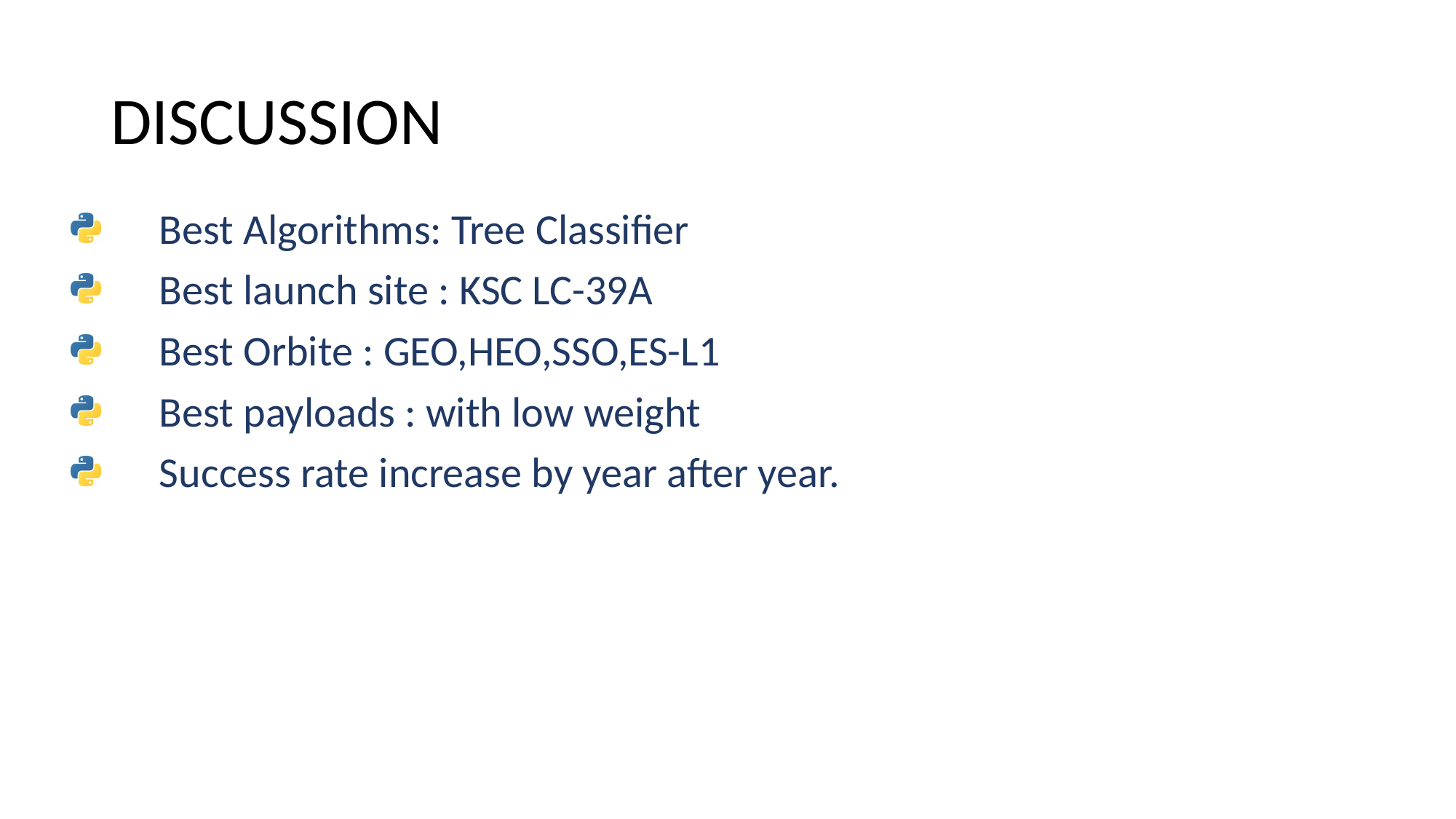

# DISCUSSION
Best Algorithms: Tree Classifier
Best launch site : KSC LC-39A
Best Orbite : GEO,HEO,SSO,ES-L1
Best payloads : with low weight
Success rate increase by year after year.